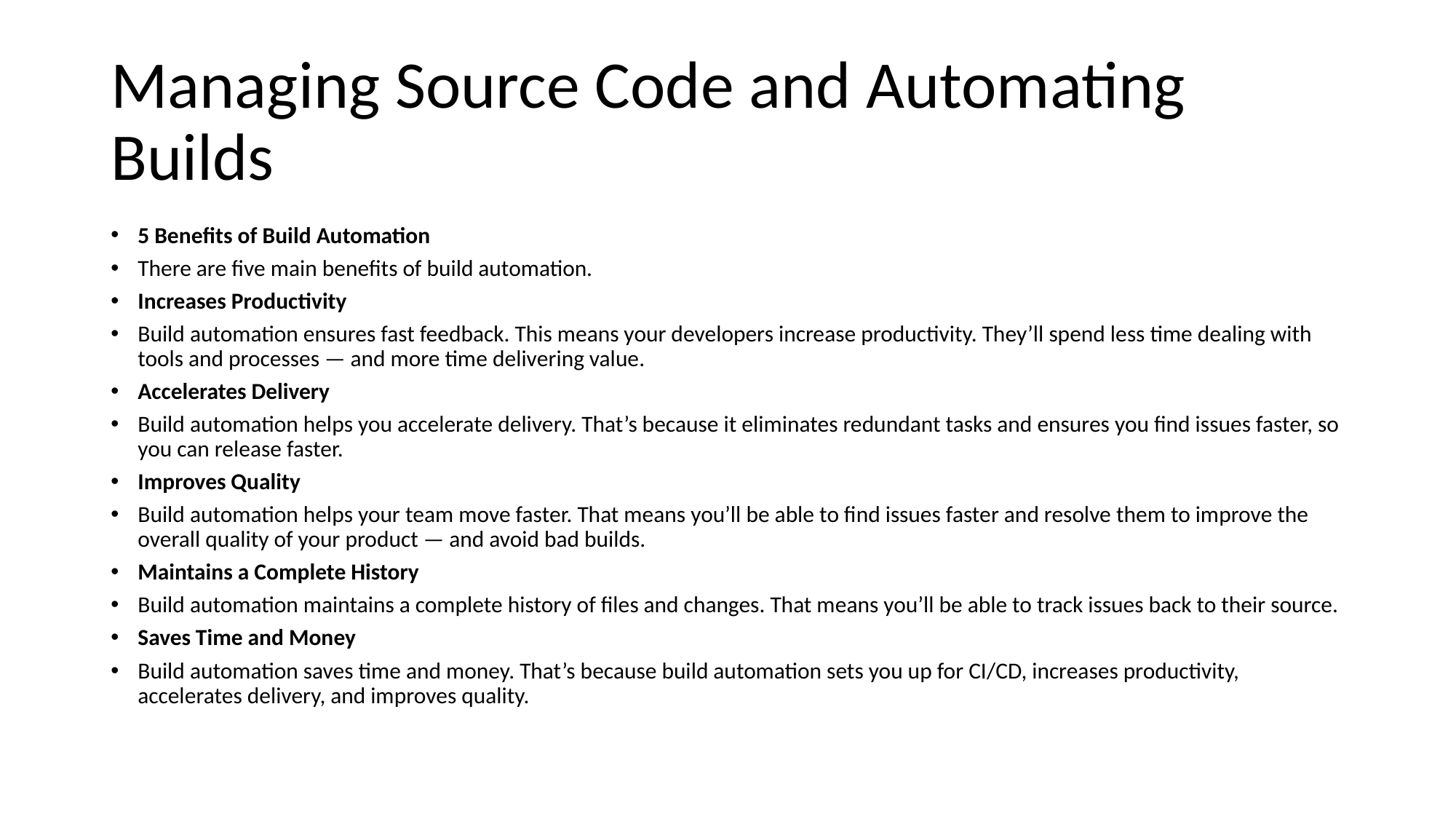

# Managing Source Code and Automating Builds
5 Benefits of Build Automation
There are five main benefits of build automation.
Increases Productivity
Build automation ensures fast feedback. This means your developers increase productivity. They’ll spend less time dealing with tools and processes — and more time delivering value.
Accelerates Delivery
Build automation helps you accelerate delivery. That’s because it eliminates redundant tasks and ensures you find issues faster, so you can release faster.
Improves Quality
Build automation helps your team move faster. That means you’ll be able to find issues faster and resolve them to improve the overall quality of your product — and avoid bad builds.
Maintains a Complete History
Build automation maintains a complete history of files and changes. That means you’ll be able to track issues back to their source.
Saves Time and Money
Build automation saves time and money. That’s because build automation sets you up for CI/CD, increases productivity, accelerates delivery, and improves quality.